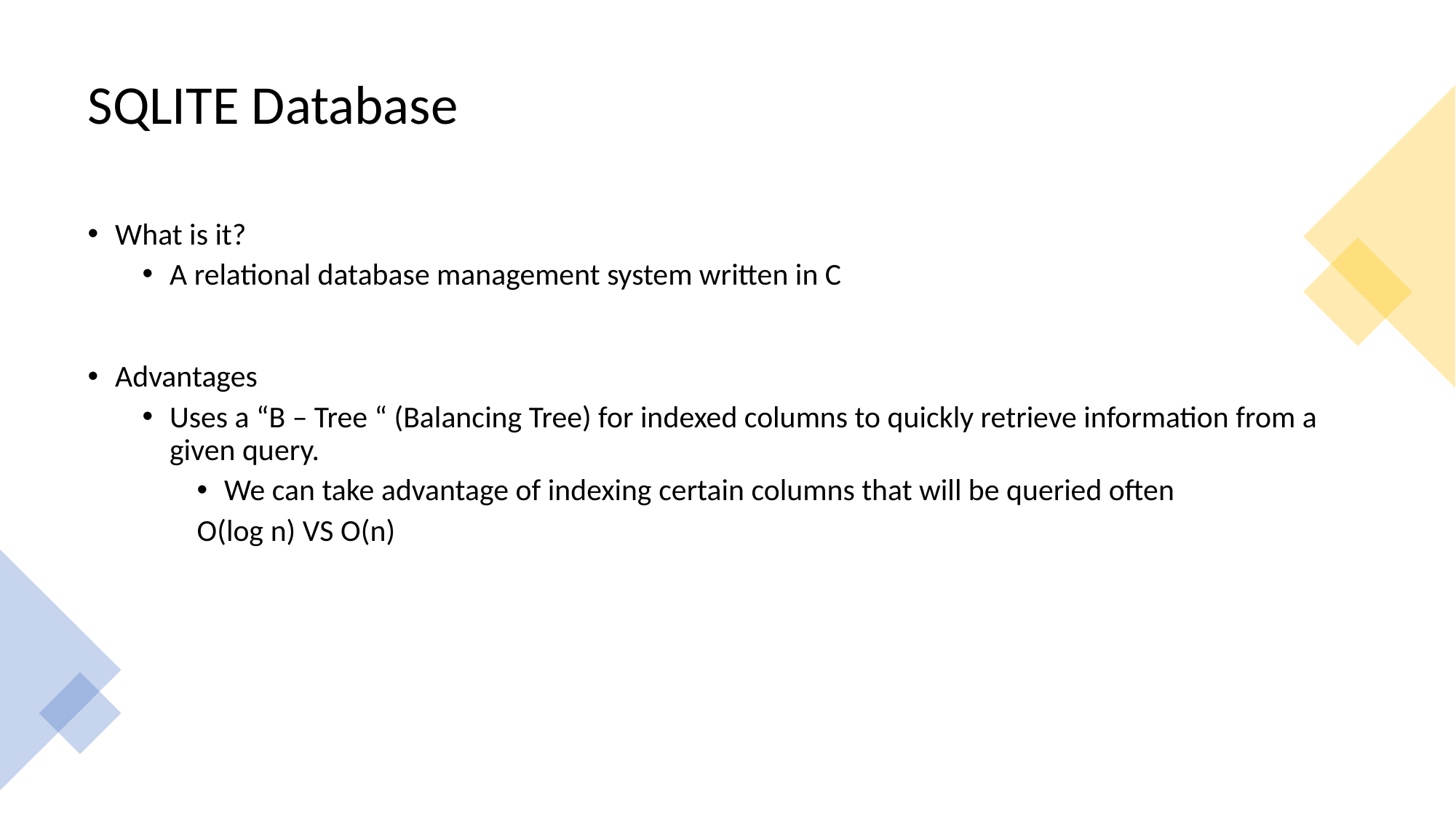

# SQLITE Database

What is it?
A relational database management system written in C

Advantages
Uses a “B – Tree “ (Balancing Tree) for indexed columns to quickly retrieve information from a given query.
We can take advantage of indexing certain columns that will be queried often
O(log n) VS O(n)